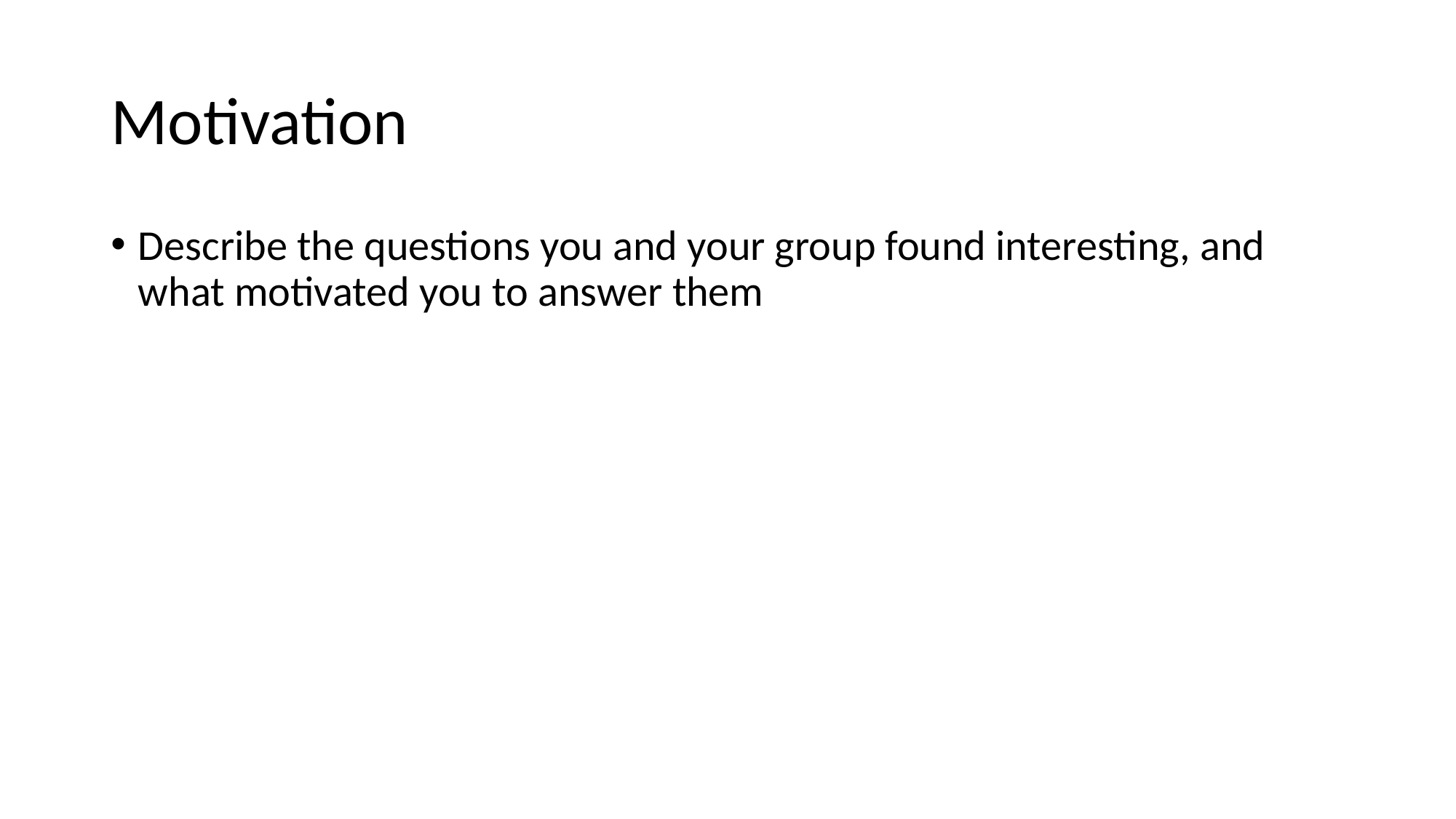

# Motivation
Describe the questions you and your group found interesting, and what motivated you to answer them